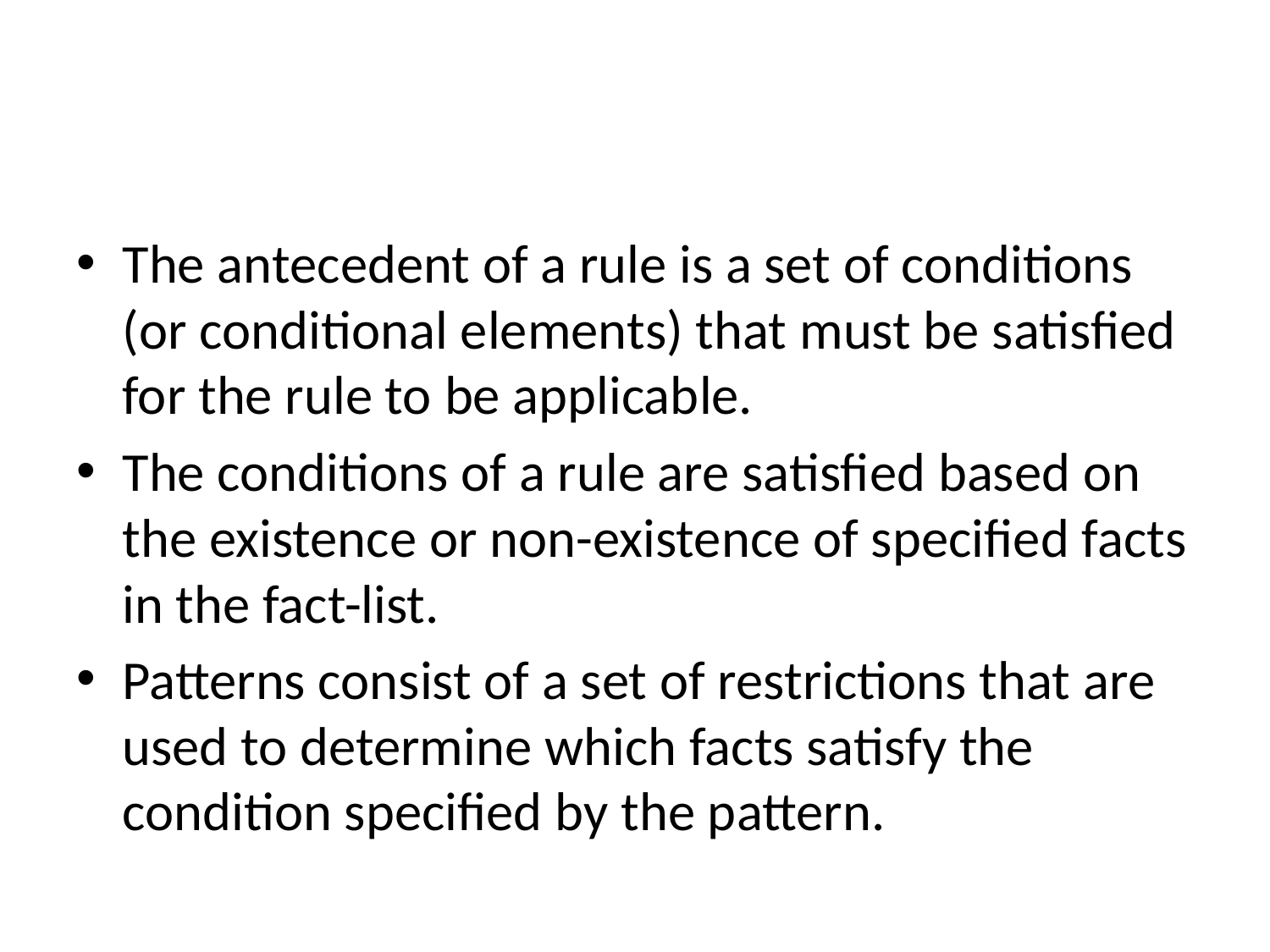

#
The antecedent of a rule is a set of conditions (or conditional elements) that must be satisfied for the rule to be applicable.
The conditions of a rule are satisfied based on the existence or non-existence of specified facts in the fact-list.
Patterns consist of a set of restrictions that are used to determine which facts satisfy the condition specified by the pattern.